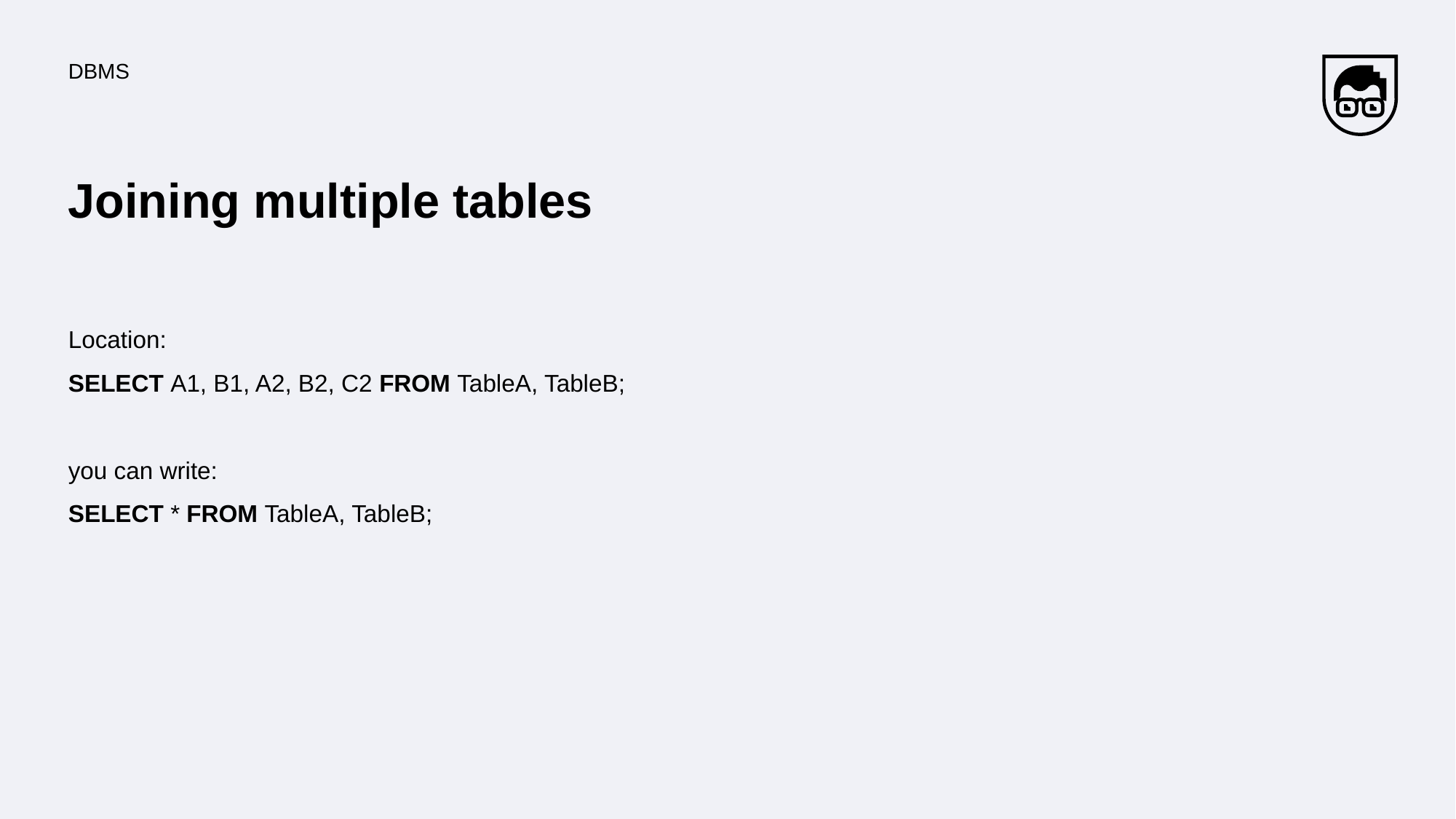

DBMS
# Joining multiple tables
Location:
SELECT A1, B1, A2, B2, C2 FROM TableA, TableB;

you can write:
SELECT * FROM TableA, TableB;